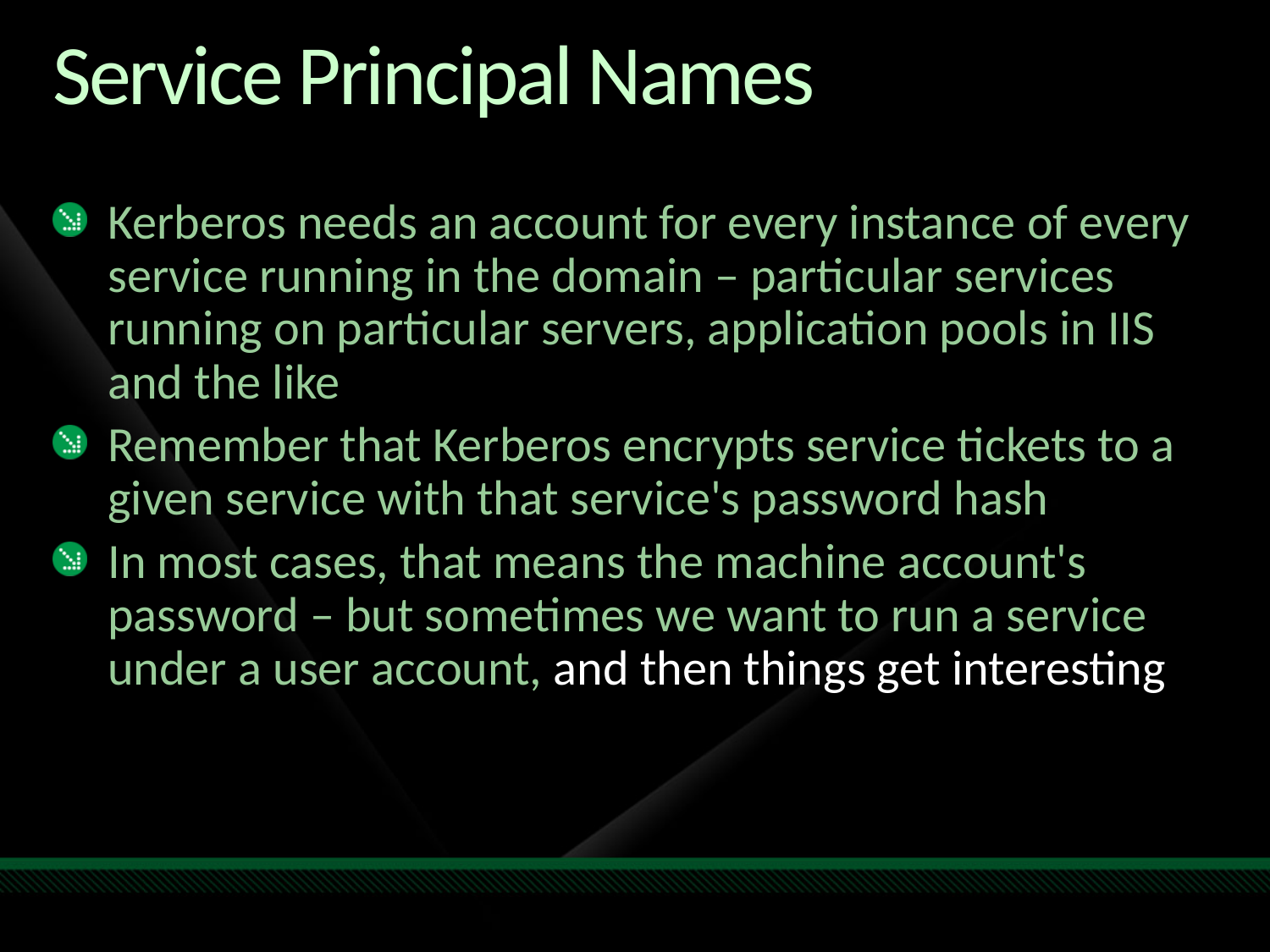

# Service Principal Names
Kerberos needs an account for every instance of every service running in the domain – particular services running on particular servers, application pools in IIS and the like
Remember that Kerberos encrypts service tickets to a given service with that service's password hash
In most cases, that means the machine account's password – but sometimes we want to run a service under a user account, and then things get interesting